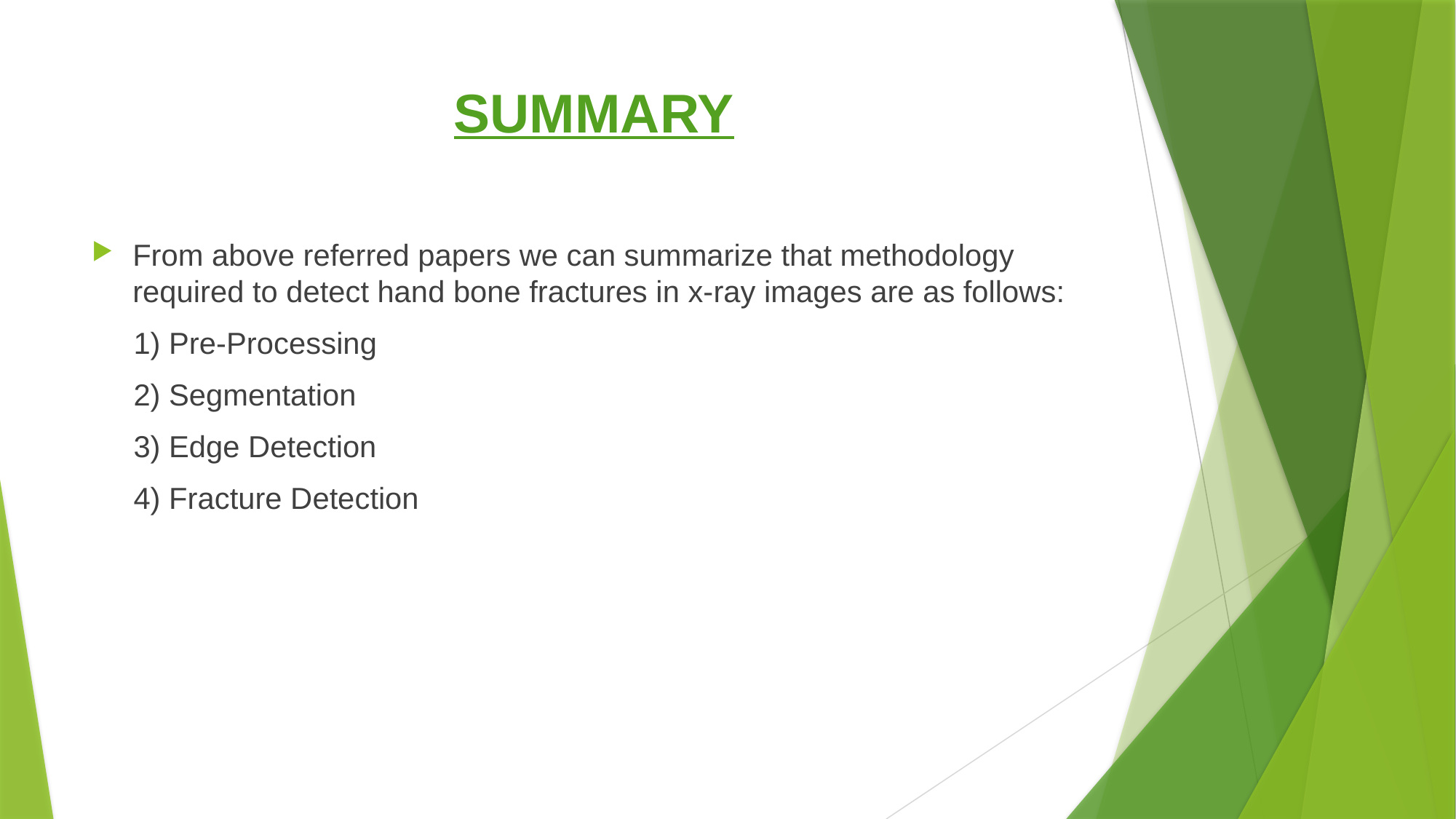

# SUMMARY
From above referred papers we can summarize that methodology required to detect hand bone fractures in x-ray images are as follows:
     1) Pre-Processing
     2) Segmentation
     3) Edge Detection
     4) Fracture Detection